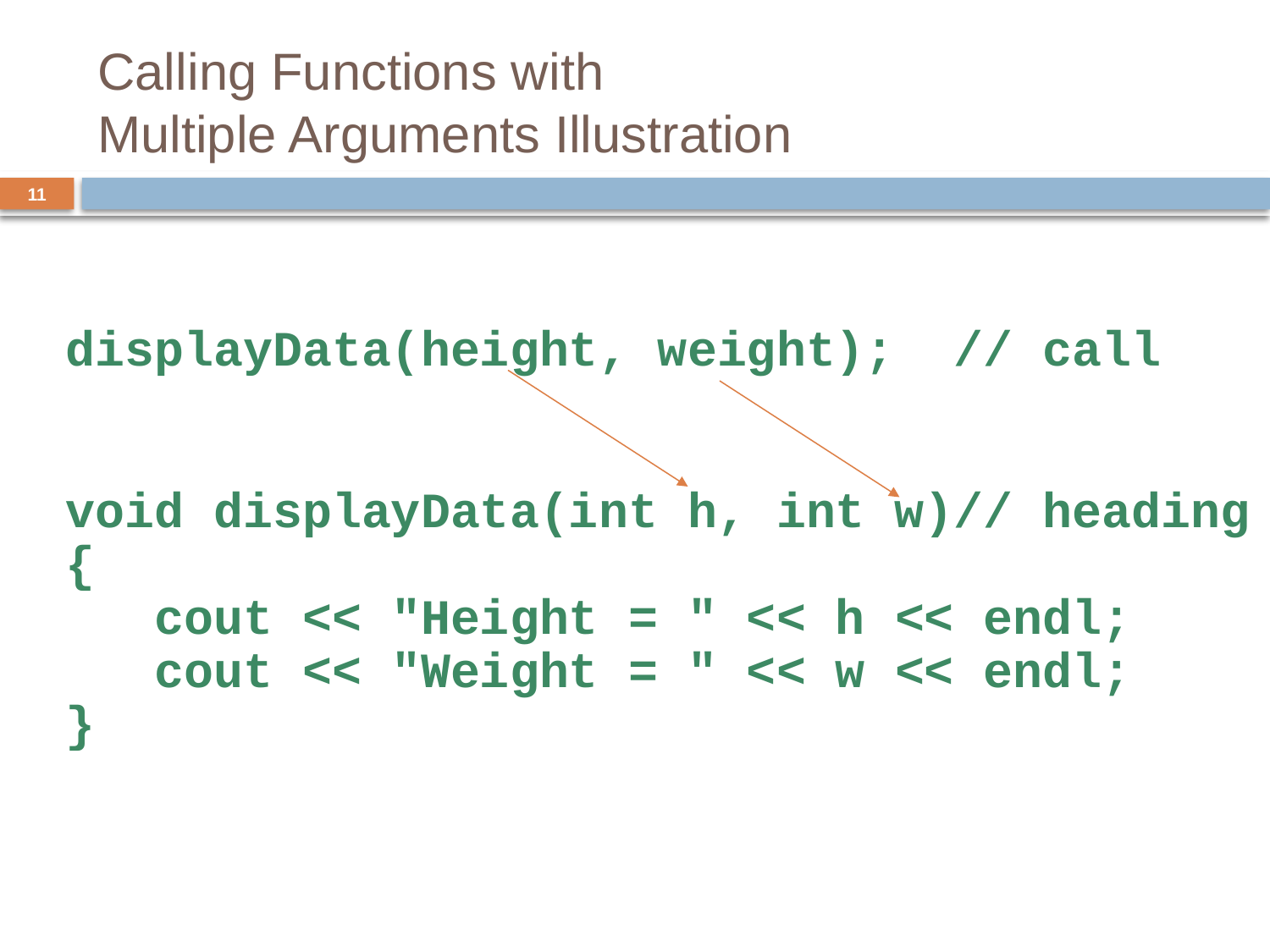

# Calling Functions with Multiple Arguments Illustration
11
displayData(height, weight);  // call

void displayData(int h, int w)// heading
{
   cout << "Height = " << h << endl;
   cout << "Weight = " << w << endl;
}